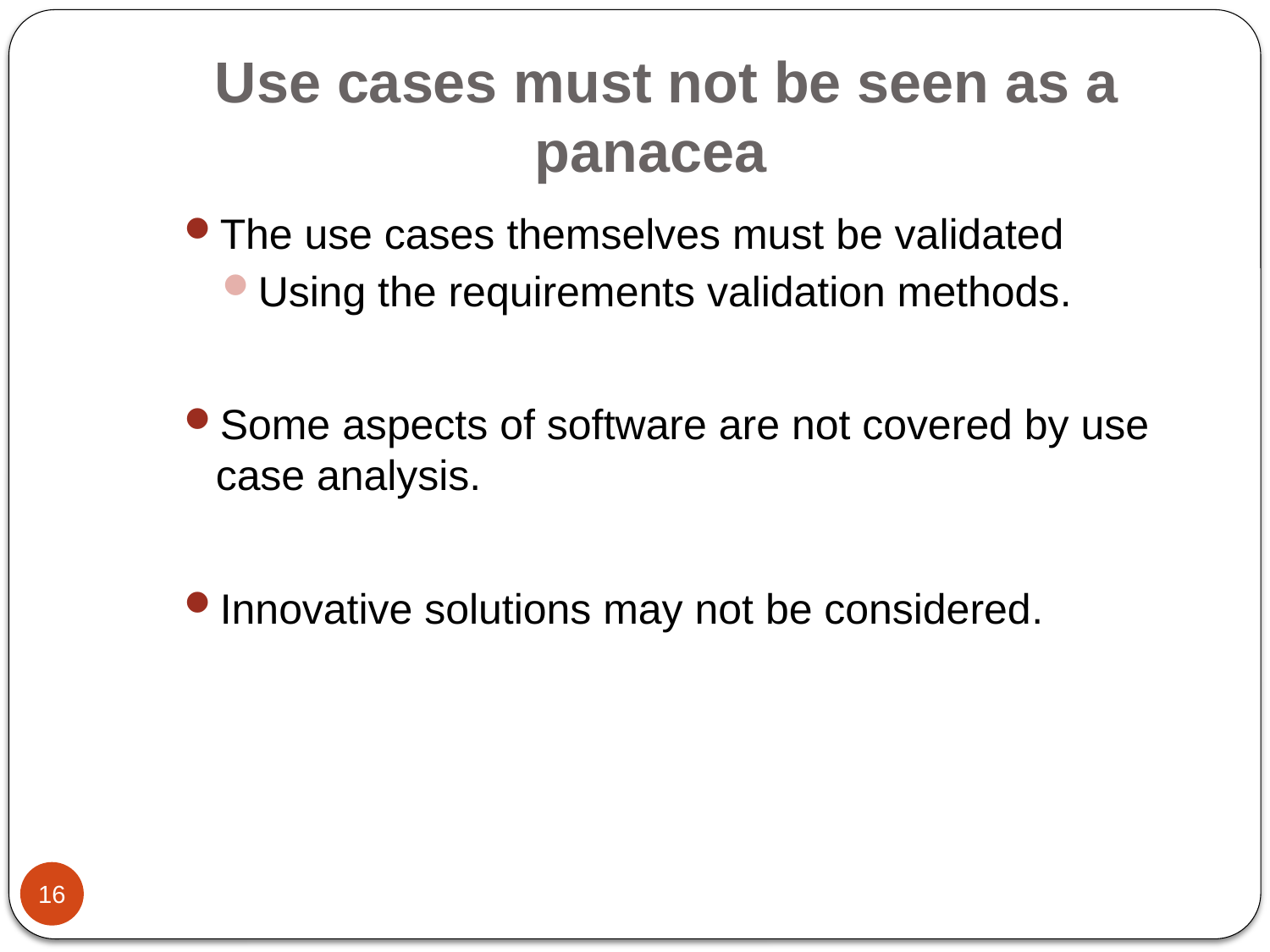

# Use cases must not be seen as a panacea
The use cases themselves must be validated
Using the requirements validation methods.

Some aspects of software are not covered by use case analysis.

Innovative solutions may not be considered.

16